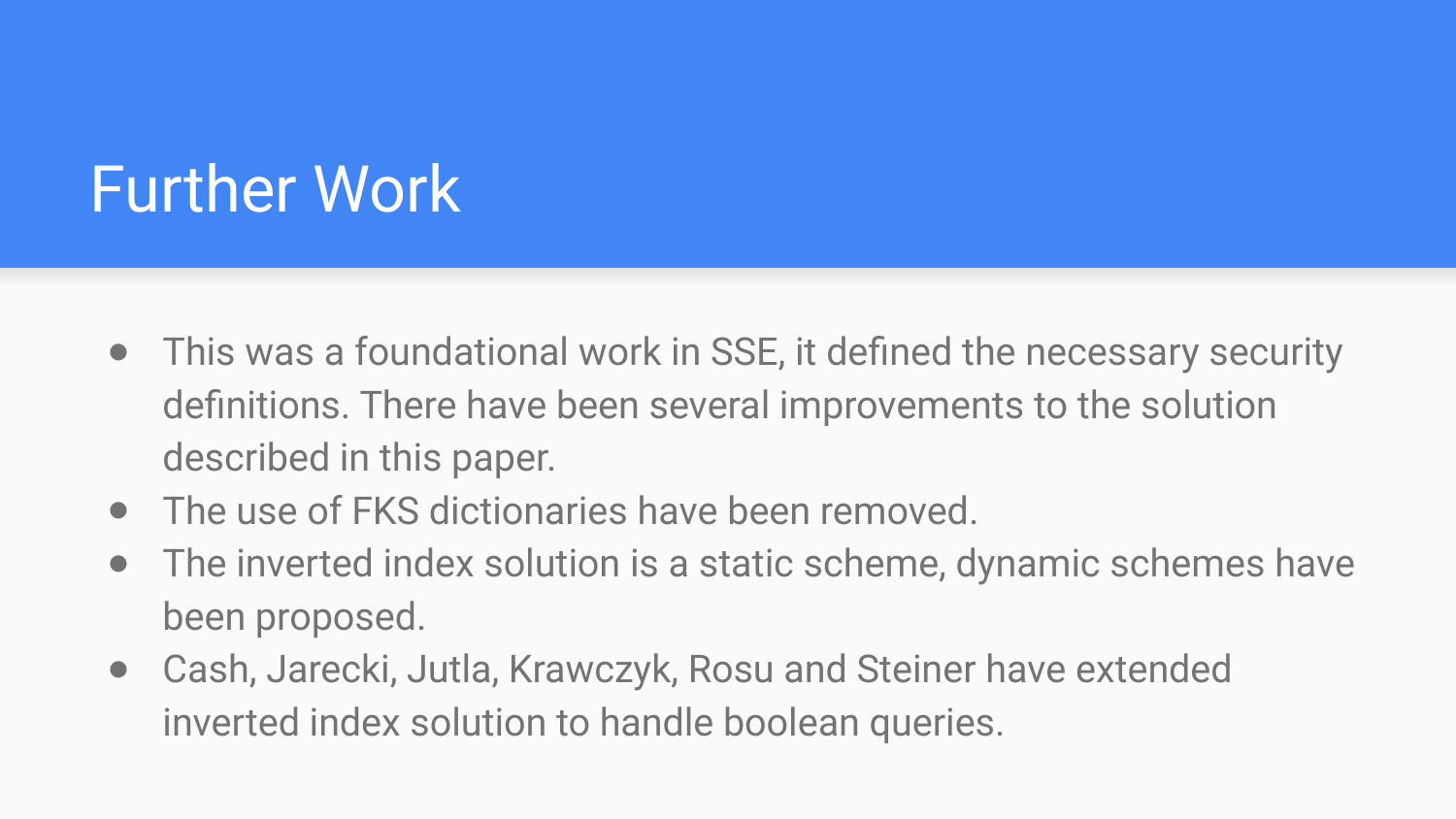

# Further Work
This was a foundational work in SSE, it defined the necessary security definitions. There have been several improvements to the solution described in this paper.
The use of FKS dictionaries have been removed.
The inverted index solution is a static scheme, dynamic schemes have been proposed.
Cash, Jarecki, Jutla, Krawczyk, Rosu and Steiner have extended inverted index solution to handle boolean queries.